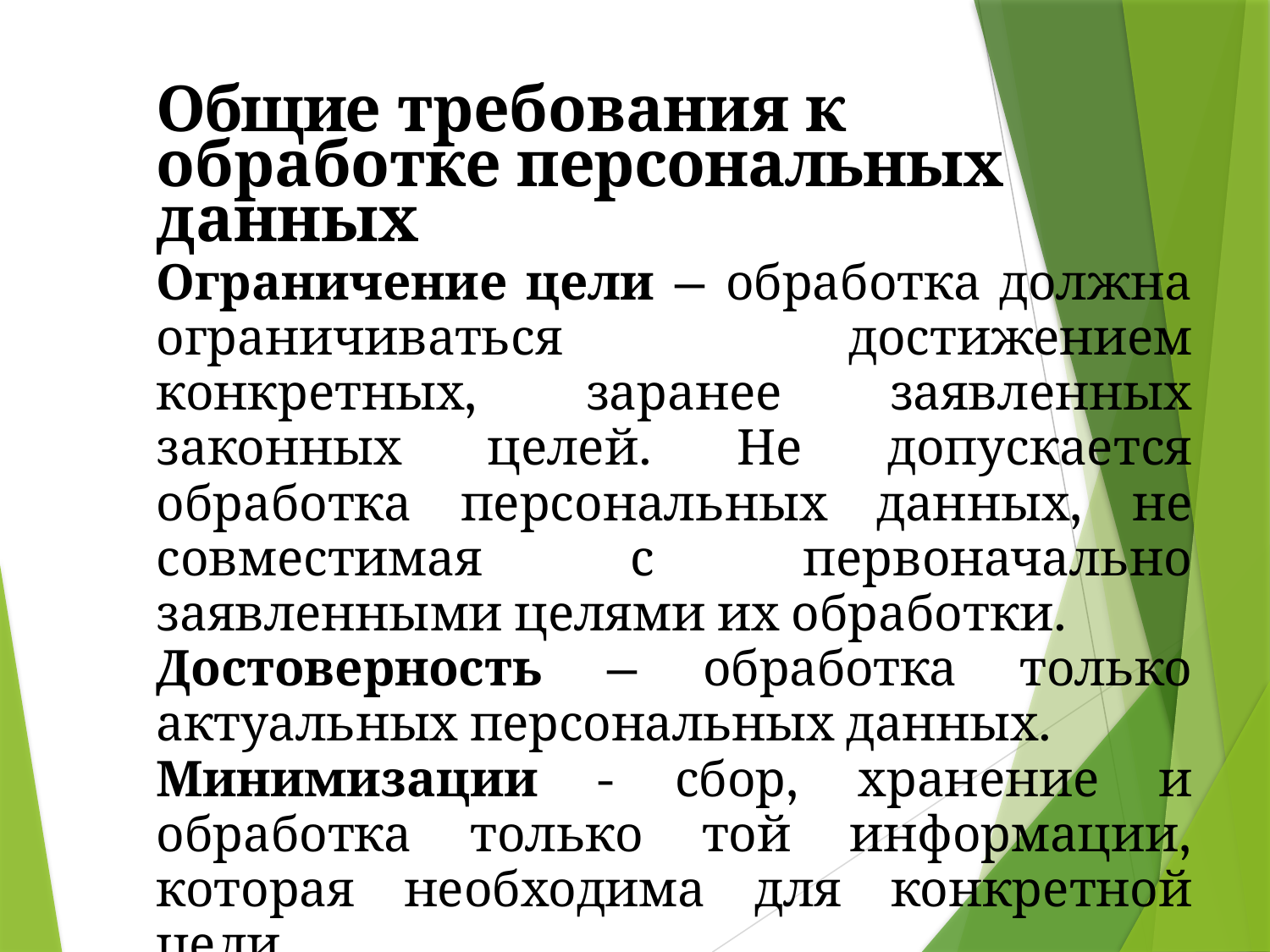

Общие требования к обработке персональных данных
Ограничение цели – обработка должна ограничиваться достижением конкретных, заранее заявленных законных целей. Не допускается обработка персональных данных, не совместимая с первоначально заявленными целями их обработки.
Достоверность – обработка только актуальных персональных данных.
Минимизации - сбор, хранение и обработка только той информации, которая необходима для конкретной цели.